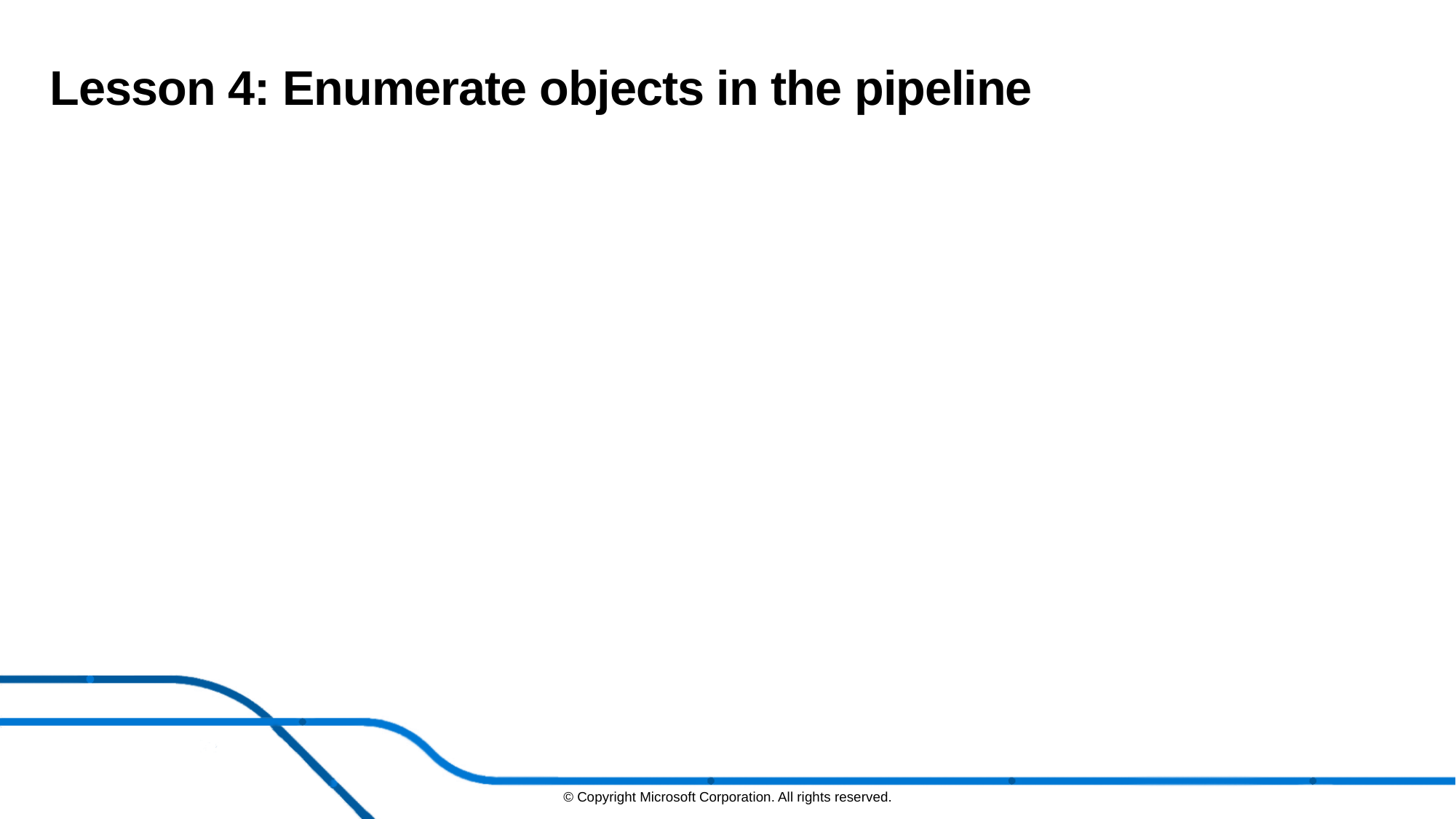

# Lesson 4: Enumerate objects in the pipeline